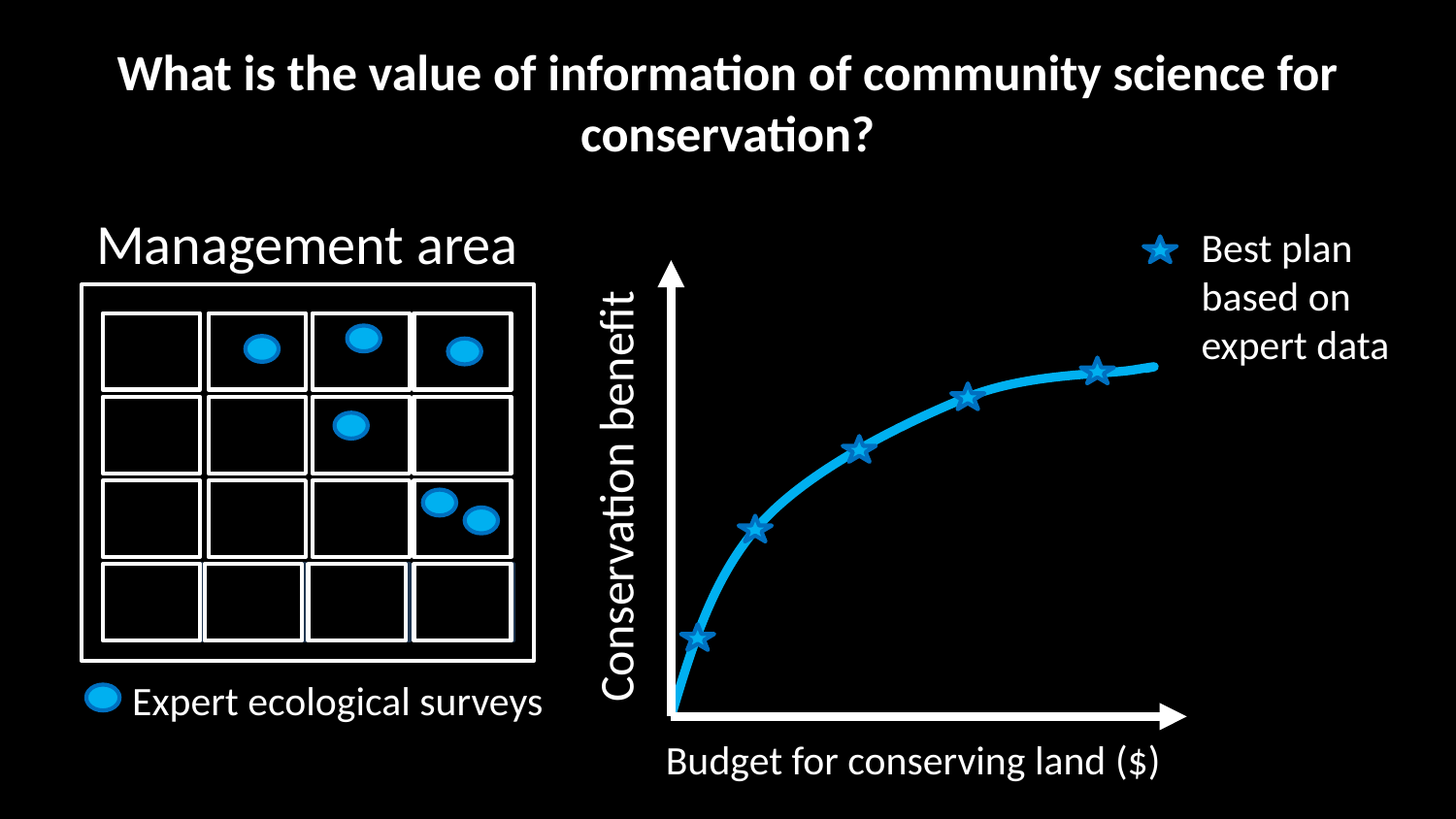

# What is the value of information of community science for conservation?
Management area
Best plan based on expert data

Conservation benefit

Expert ecological surveys

Budget for conserving land ($)